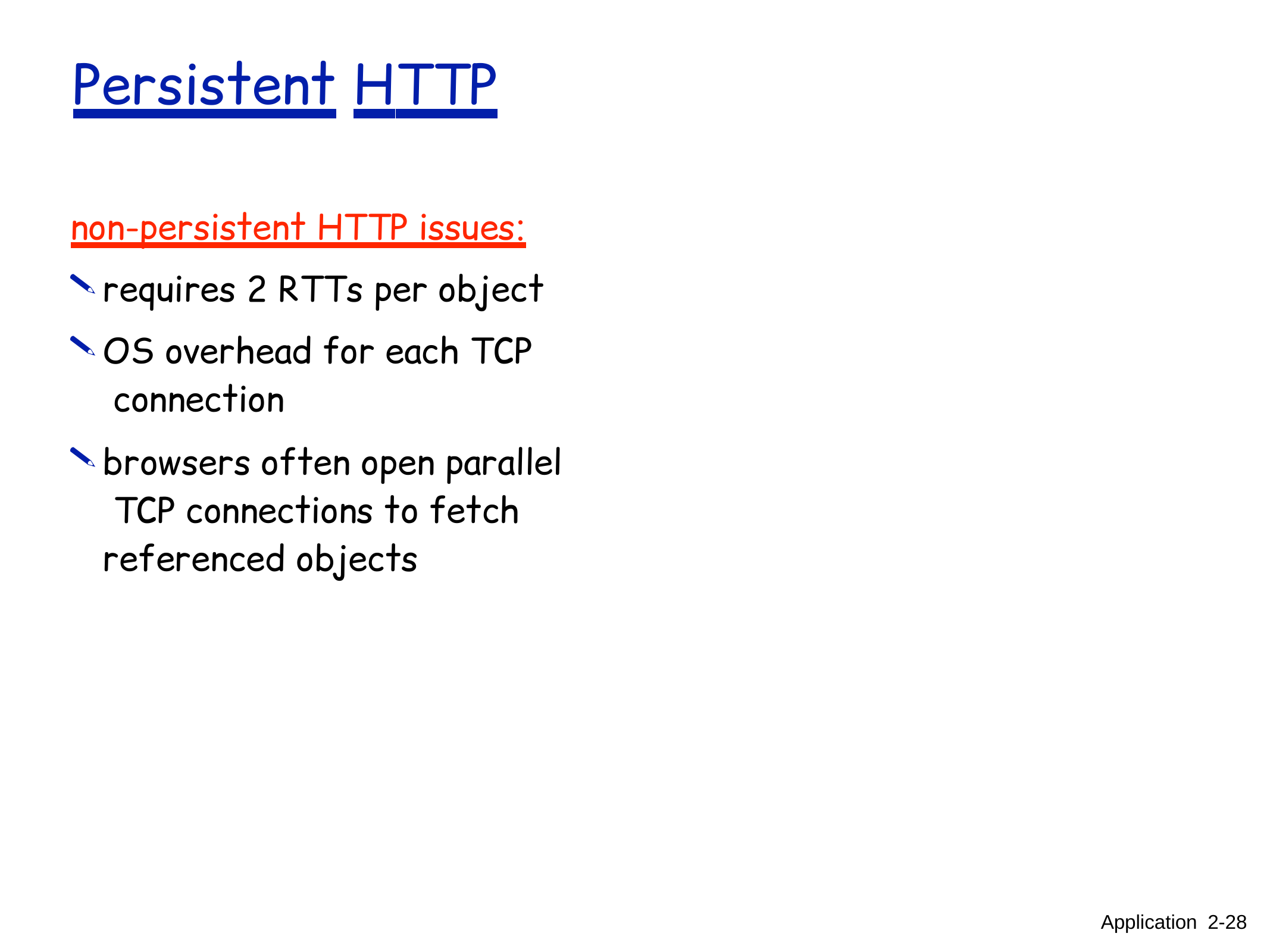

# Persistent	HTTP
non-persistent HTTP issues:
requires 2 RTTs per object
OS overhead for each TCP  connection
browsers often open parallel  TCP connections to fetch  referenced objects
Application 2-28